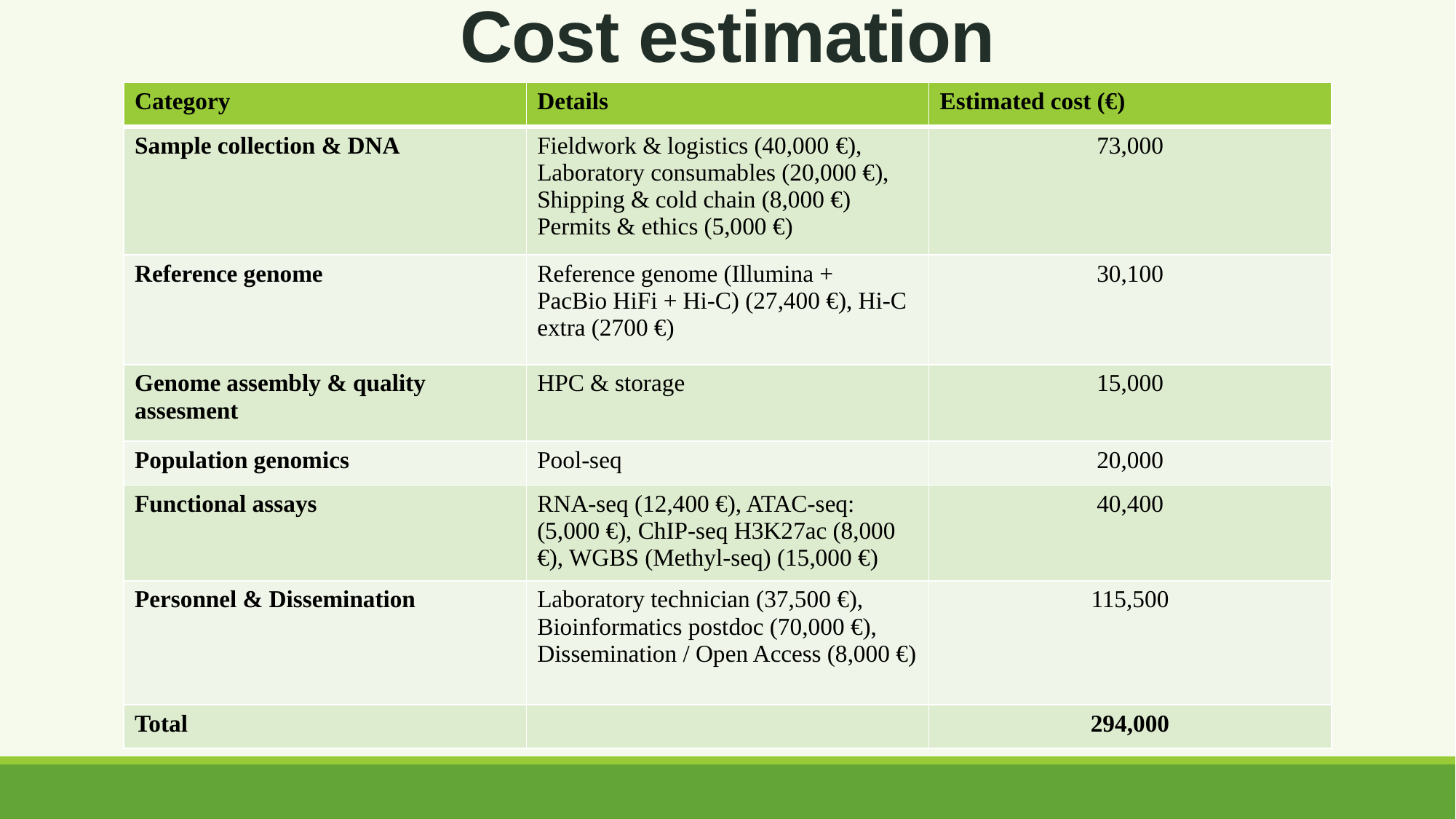

# Cost estimation
| Category | Details | Estimated cost (€) |
| --- | --- | --- |
| Sample collection & DNA | Fieldwork & logistics (40,000 €), Laboratory consumables (20,000 €), Shipping & cold chain (8,000 €) Permits & ethics (5,000 €) | 73,000 |
| Reference genome | Reference genome (Illumina + PacBio HiFi + Hi-C) (27,400 €), Hi-C extra (2700 €) | 30,100 |
| Genome assembly & quality assesment | HPC & storage | 15,000 |
| Population genomics | Pool-seq | 20,000 |
| Functional assays | RNA-seq (12,400 €), ATAC-seq: (5,000 €), ChIP-seq H3K27ac (8,000 €), WGBS (Methyl-seq) (15,000 €) | 40,400 |
| Personnel & Dissemination | Laboratory technician (37,500 €), Bioinformatics postdoc (70,000 €), Dissemination / Open Access (8,000 €) | 115,500 |
| Total |  | 294,000 |